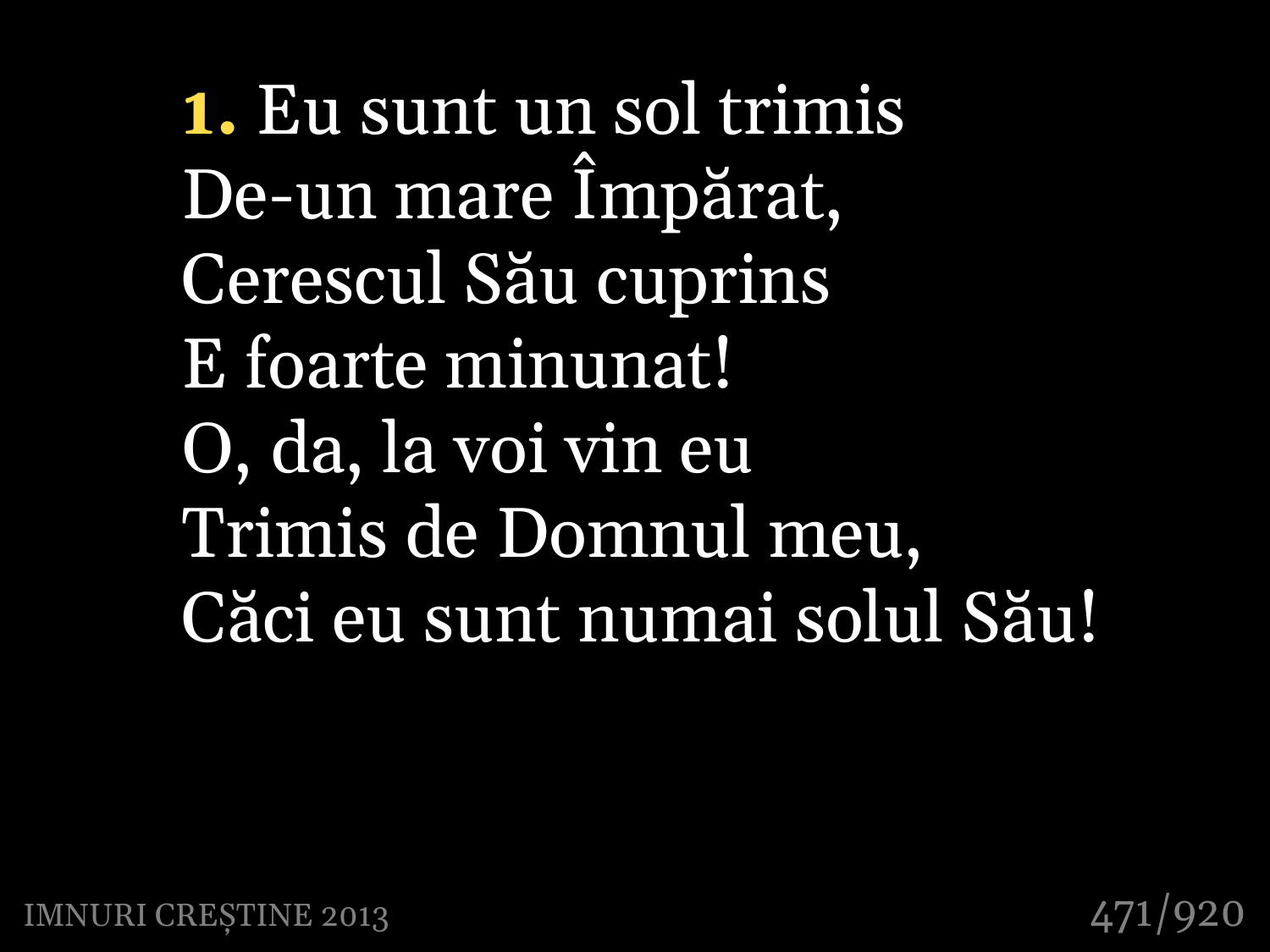

1. Eu sunt un sol trimis
De-un mare Împărat,
Cerescul Său cuprins
E foarte minunat!
O, da, la voi vin eu
Trimis de Domnul meu,
Căci eu sunt numai solul Său!
471/920
IMNURI CREȘTINE 2013